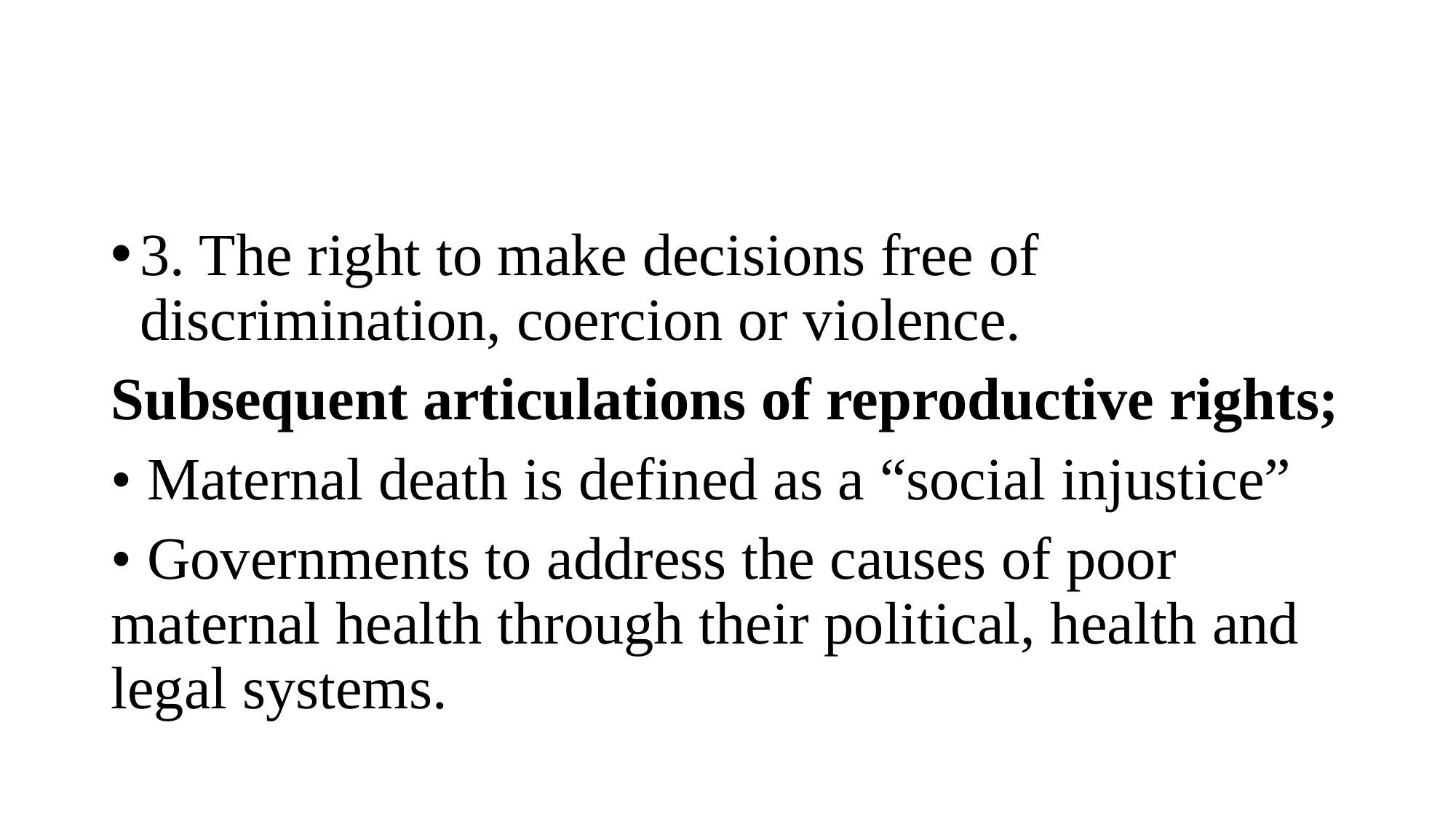

#
3. The right to make decisions free of discrimination, coercion or violence.
Subsequent articulations of reproductive rights;
• Maternal death is defined as a “social injustice”
• Governments to address the causes of poor maternal health through their political, health and legal systems.